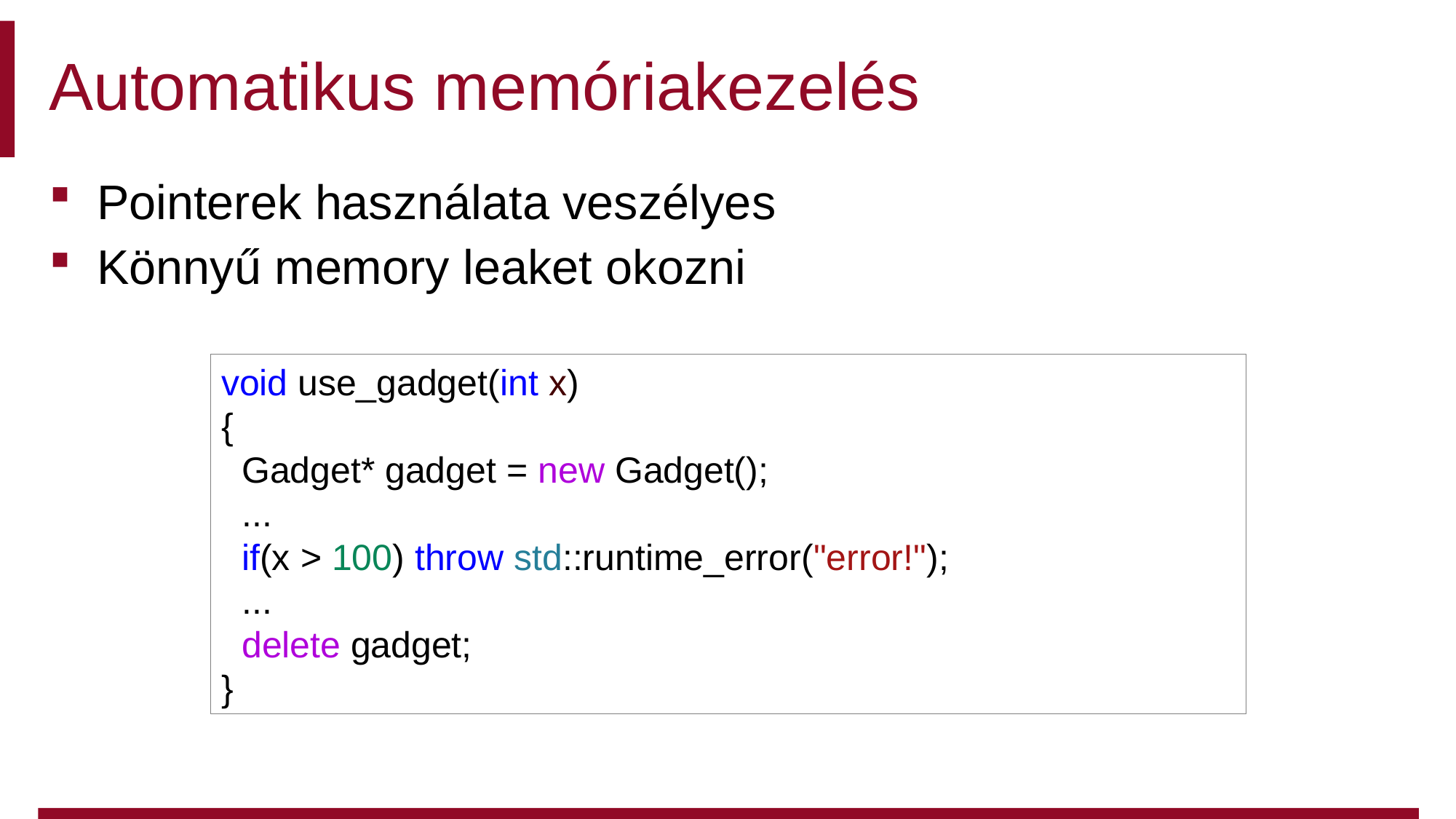

# Automatikus memóriakezelés
Pointerek használata veszélyes
Könnyű memory leaket okozni
void use_gadget(int x)
{
  Gadget* gadget = new Gadget();
  ...
  if(x > 100) throw std::runtime_error("error!");
  ...
  delete gadget;
}